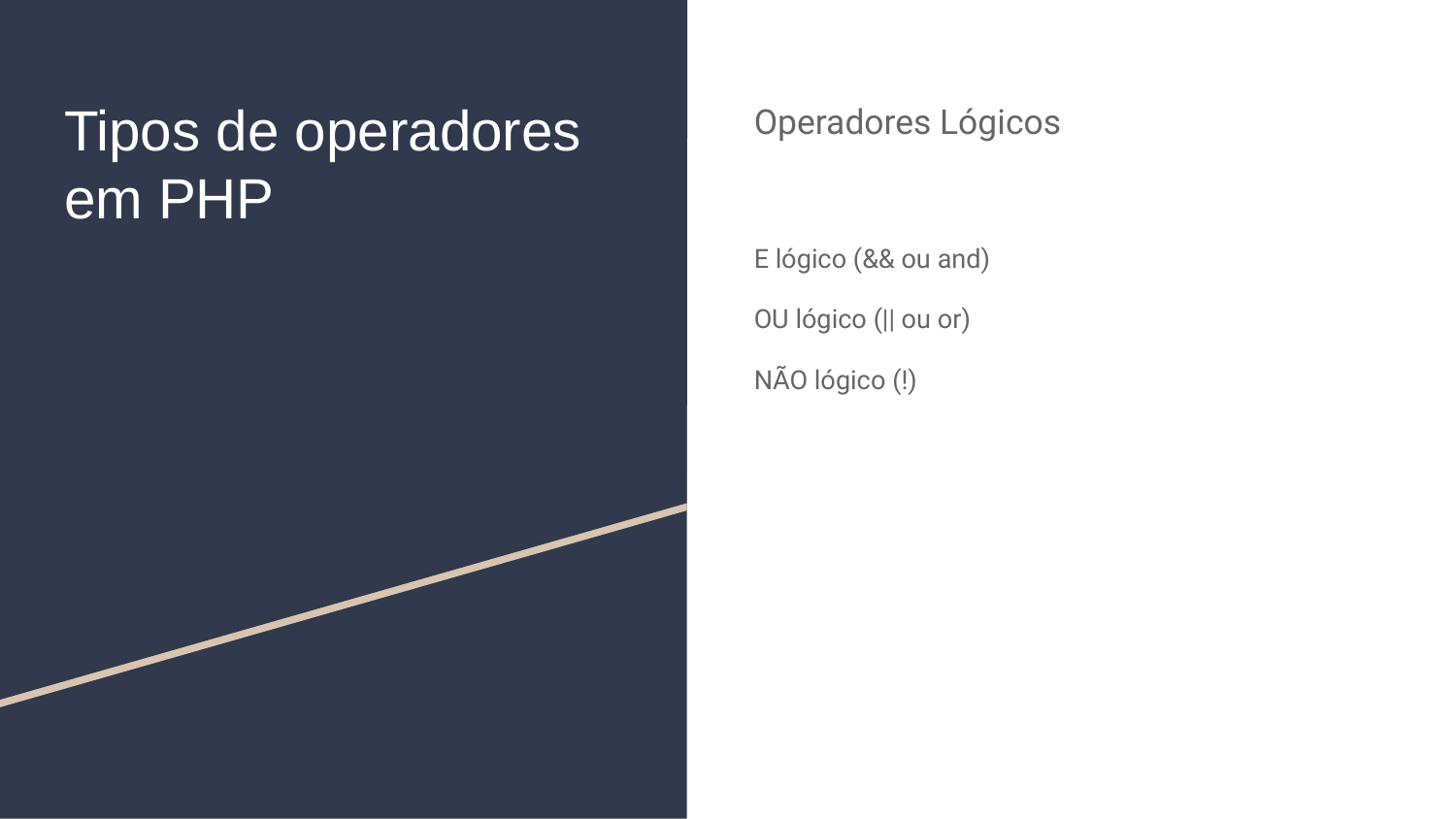

# Tipos de operadores em PHP

Operadores Lógicos

E lógico (&& ou and)
OU lógico (|| ou or)
NÃO lógico (!)